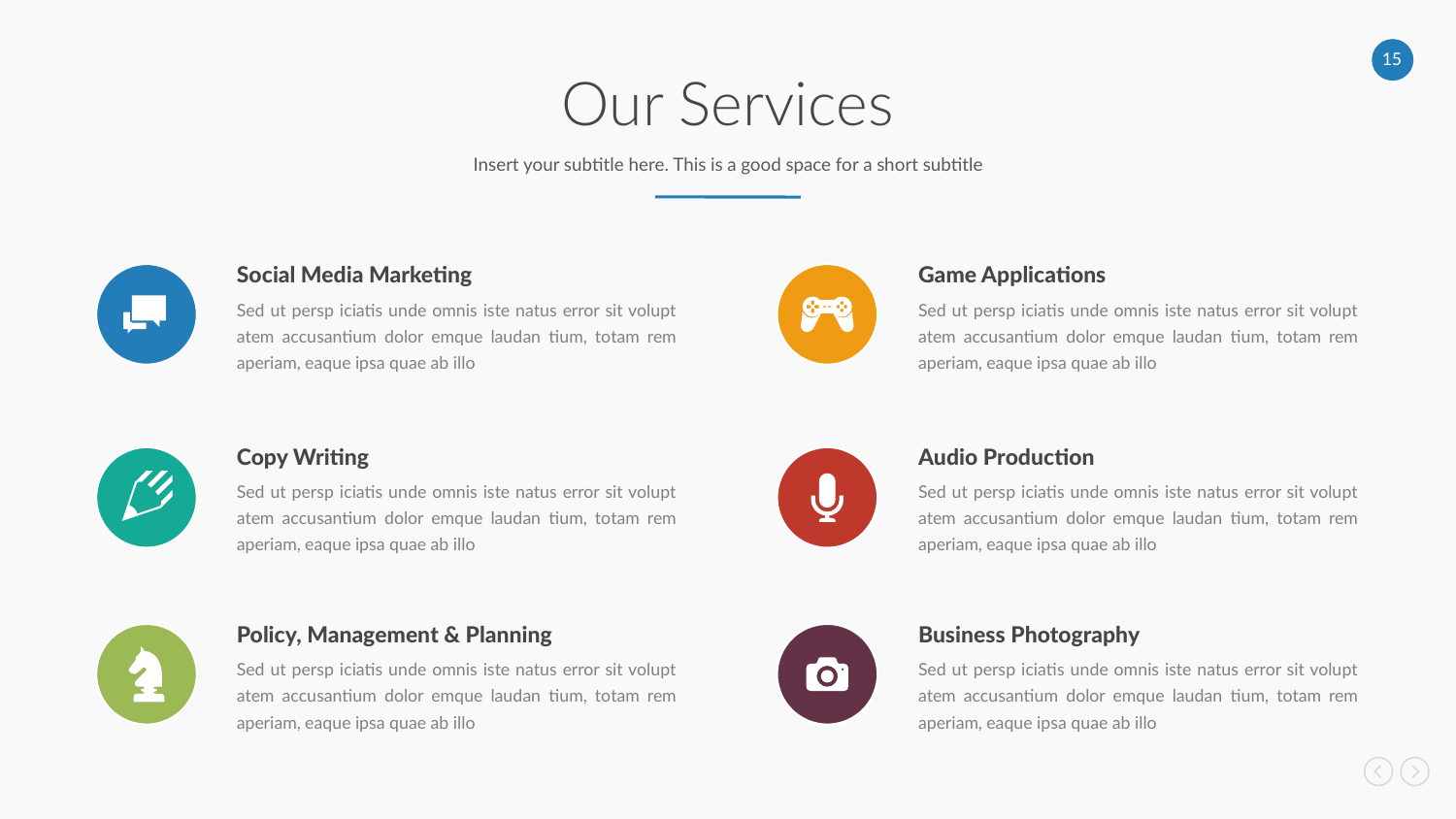

Our Services
Insert your subtitle here. This is a good space for a short subtitle
Social Media Marketing
Sed ut persp iciatis unde omnis iste natus error sit volupt atem accusantium dolor emque laudan tium, totam rem aperiam, eaque ipsa quae ab illo
Game Applications
Sed ut persp iciatis unde omnis iste natus error sit volupt atem accusantium dolor emque laudan tium, totam rem aperiam, eaque ipsa quae ab illo

Copy Writing
Sed ut persp iciatis unde omnis iste natus error sit volupt atem accusantium dolor emque laudan tium, totam rem aperiam, eaque ipsa quae ab illo
Audio Production
Sed ut persp iciatis unde omnis iste natus error sit volupt atem accusantium dolor emque laudan tium, totam rem aperiam, eaque ipsa quae ab illo

Policy, Management & Planning
Sed ut persp iciatis unde omnis iste natus error sit volupt atem accusantium dolor emque laudan tium, totam rem aperiam, eaque ipsa quae ab illo
Business Photography
Sed ut persp iciatis unde omnis iste natus error sit volupt atem accusantium dolor emque laudan tium, totam rem aperiam, eaque ipsa quae ab illo